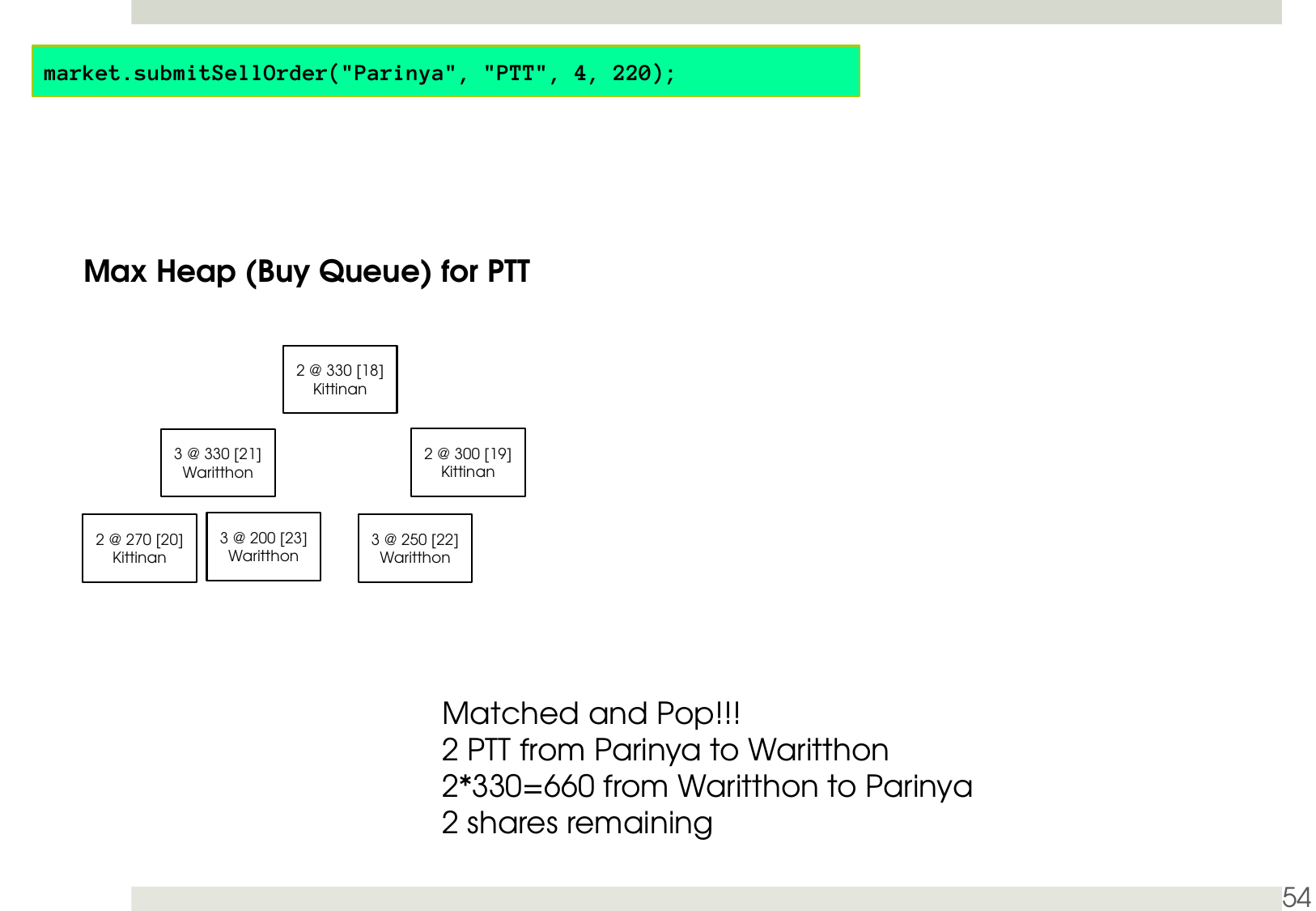

market.submitSellOrder("Parinya", "PTT", 4, 220);
Max Heap (Buy Queue) for PTT
2 @ 330 [18]
Kittinan
2 @ 300 [19]
Kittinan
3 @ 330 [21]
Waritthon
3 @ 200 [23]
Waritthon
2 @ 270 [20]
Kittinan
3 @ 250 [22]
Waritthon
Matched and Pop!!!
2 PTT from Parinya to Waritthon
2*330=660 from Waritthon to Parinya
2 shares remaining
54